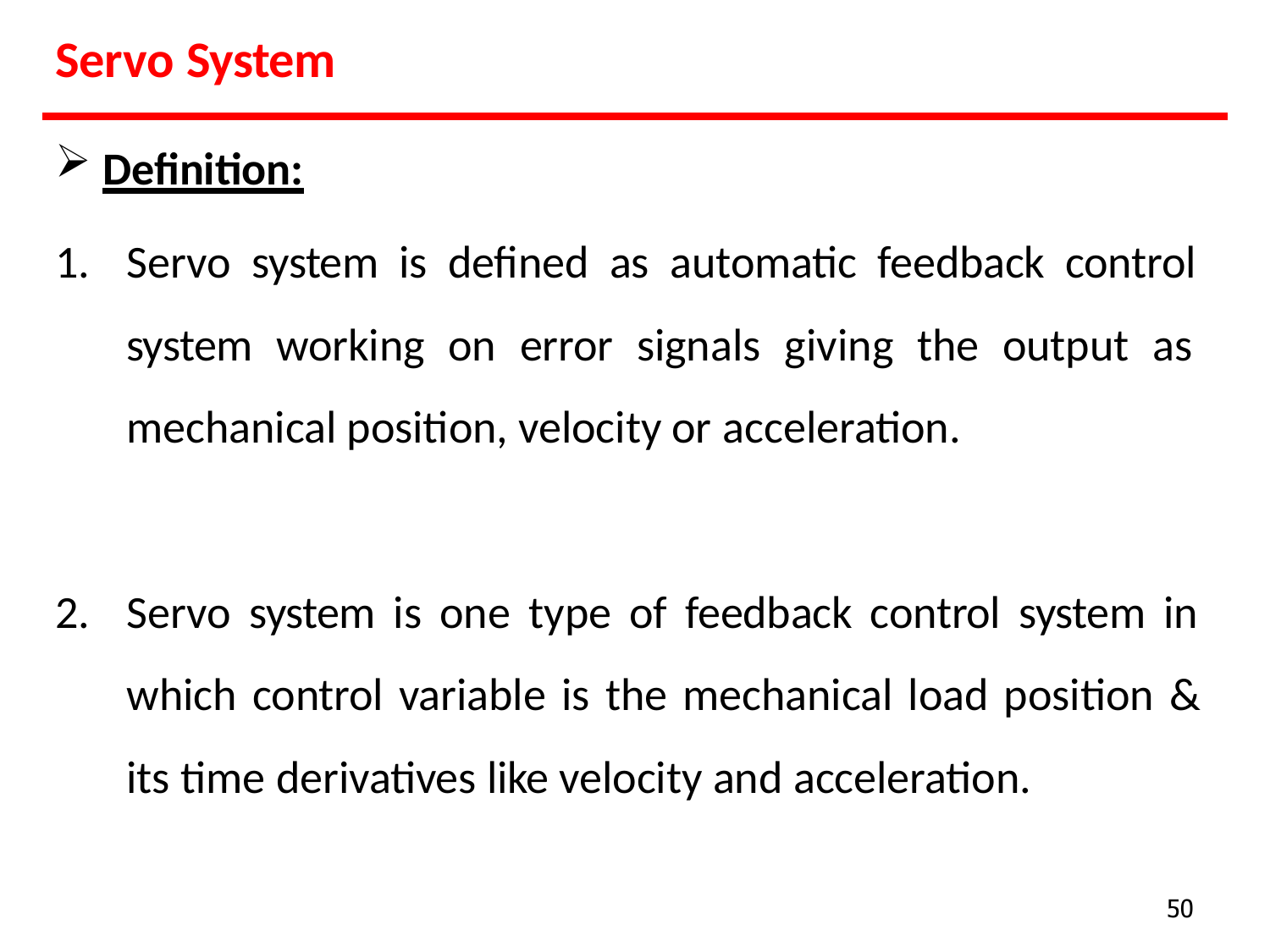

# Servo System

Definition:
Servo system is defined as automatic feedback control  system working on error signals giving the output as  mechanical position, velocity or acceleration.

Servo system is one type of feedback control system in  which control variable is the mechanical load position &  its time derivatives like velocity and acceleration.
50